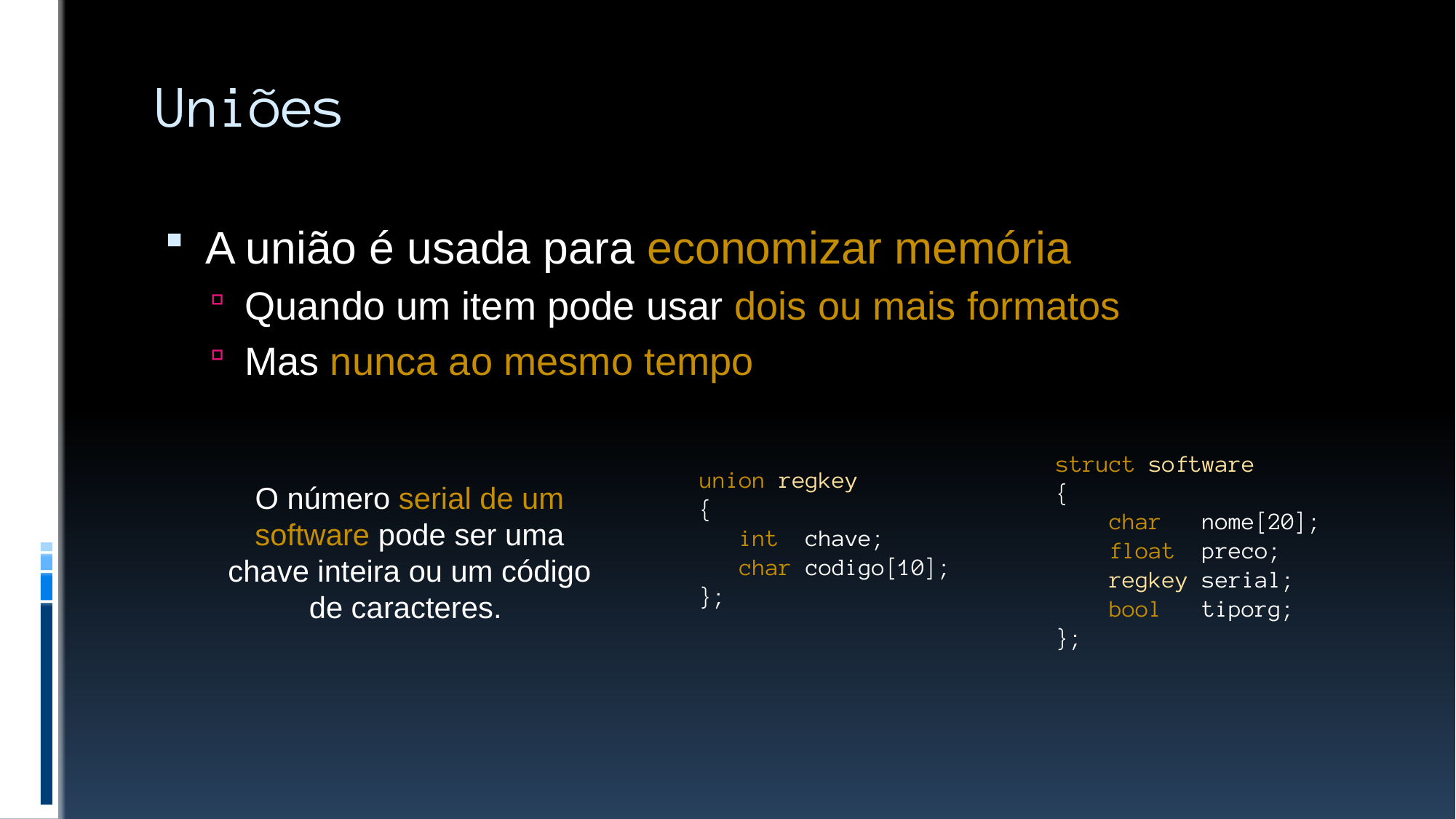

# Uniões
A união é usada para economizar memória
Quando um item pode usar dois ou mais formatos
Mas nunca ao mesmo tempo
struct software
{
    char   nome[20];
    float  preco;
    regkey serial;
    bool   tiporg;
};
union regkey
{
   int  chave;
   char codigo[10];
};

O número serial de um software pode ser uma chave inteira ou um código de caracteres.